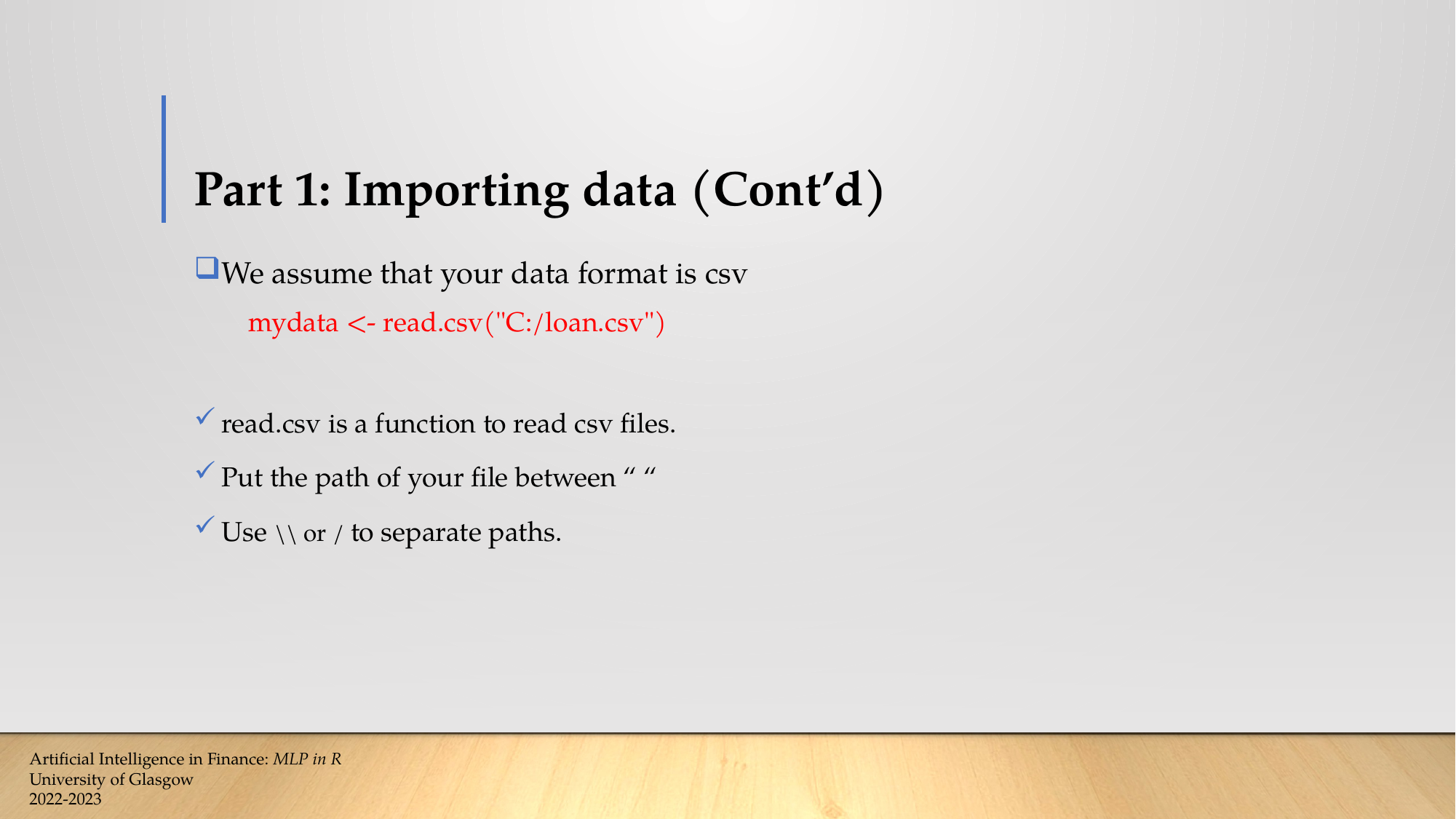

# Part 1: Importing data (Cont’d)
We assume that your data format is csv
mydata <- read.csv("C:/loan.csv")

read.csv is a function to read csv files.
Put the path of your file between “ “
Use \\ or / to separate paths.

Artificial Intelligence in Finance: MLP in R
University of Glasgow
2022-2023